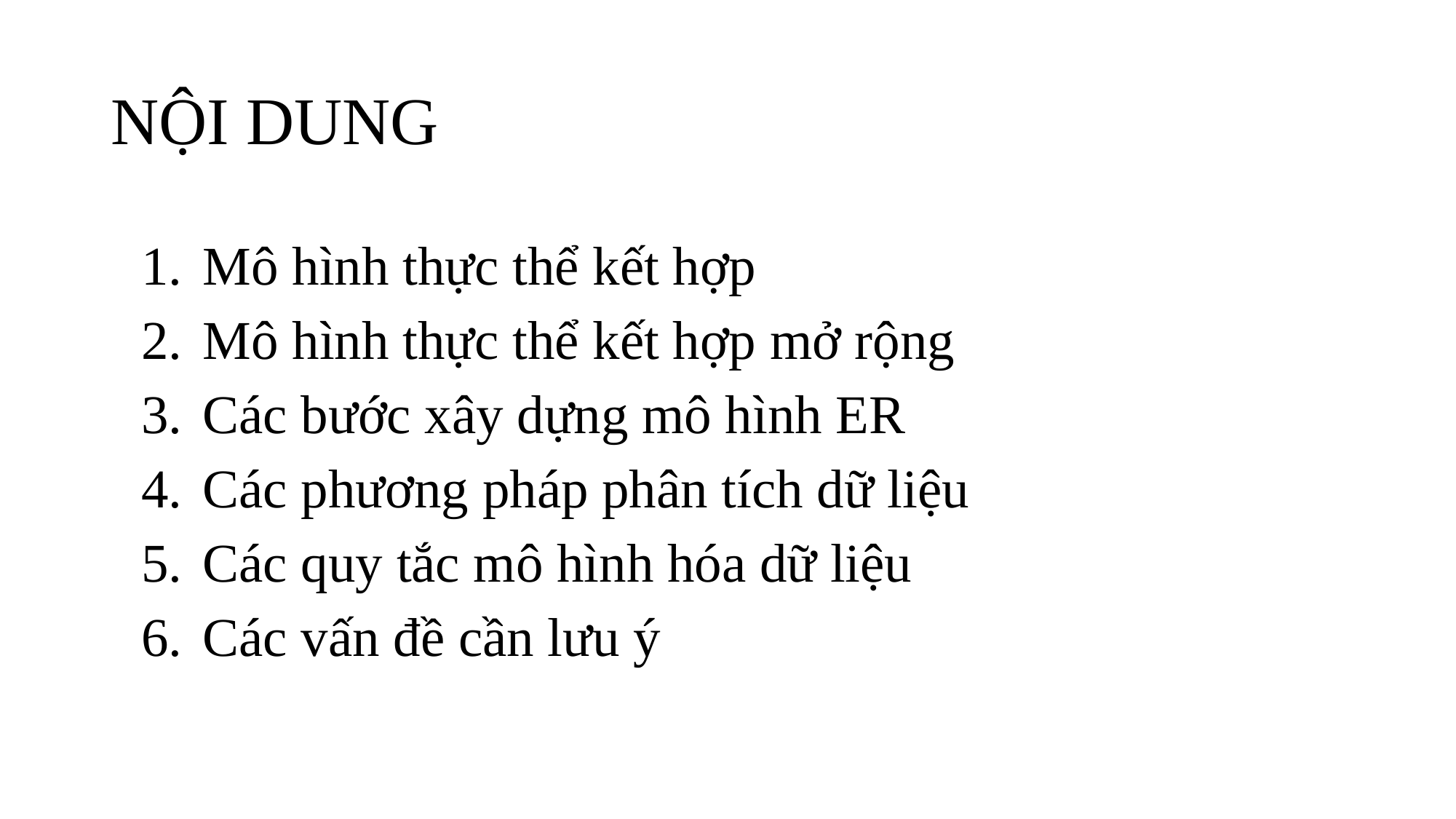

# NỘI DUNG
Mô hình thực thể kết hợp
Mô hình thực thể kết hợp mở rộng
Các bước xây dựng mô hình ER
Các phương pháp phân tích dữ liệu
Các quy tắc mô hình hóa dữ liệu
Các vấn đề cần lưu ý